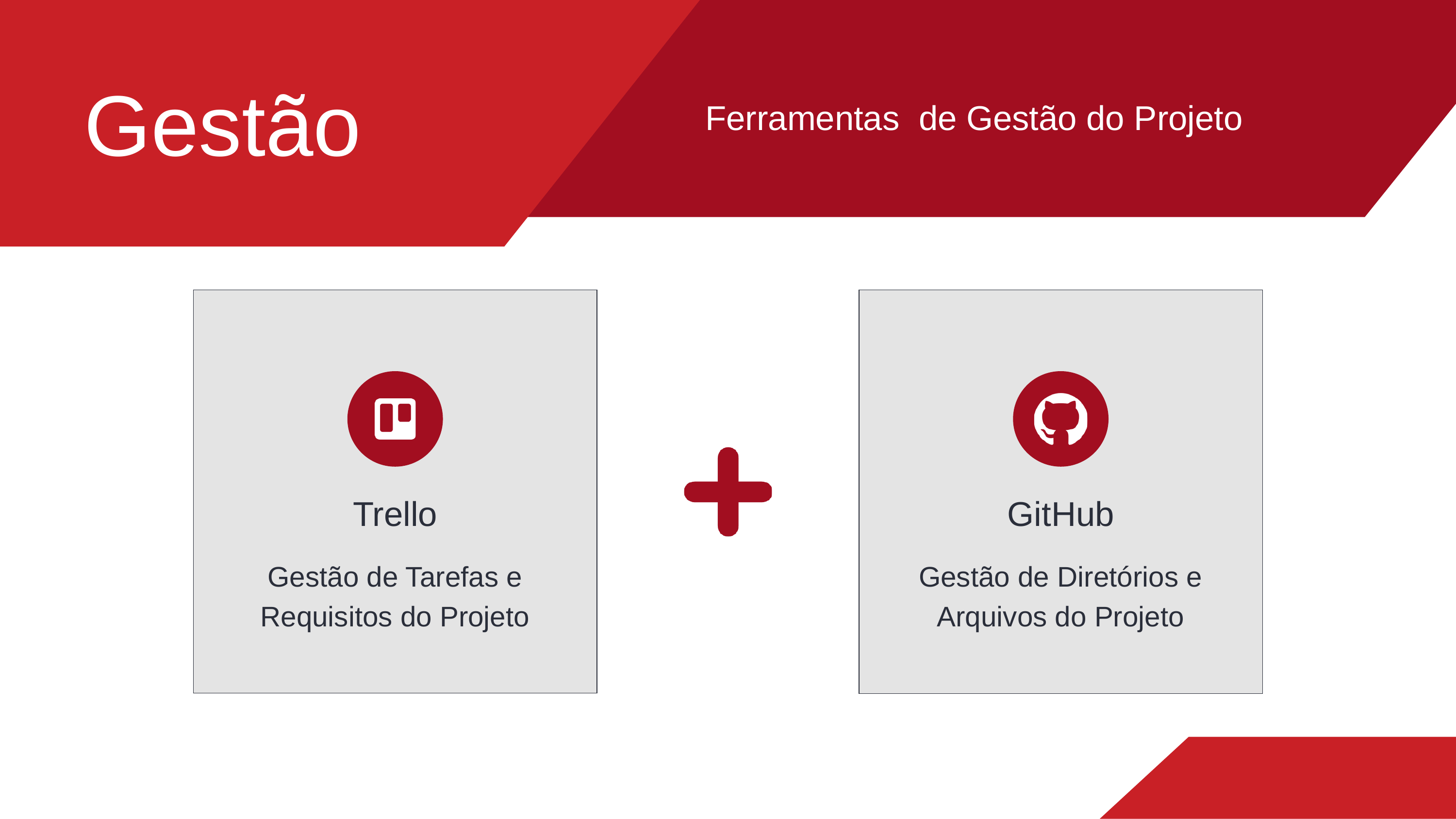

Gestão
Ferramentas  de Gestão do Projeto

Trello
GitHub
Gestão de Tarefas e Requisitos do Projeto
Gestão de Diretórios e Arquivos do Projeto